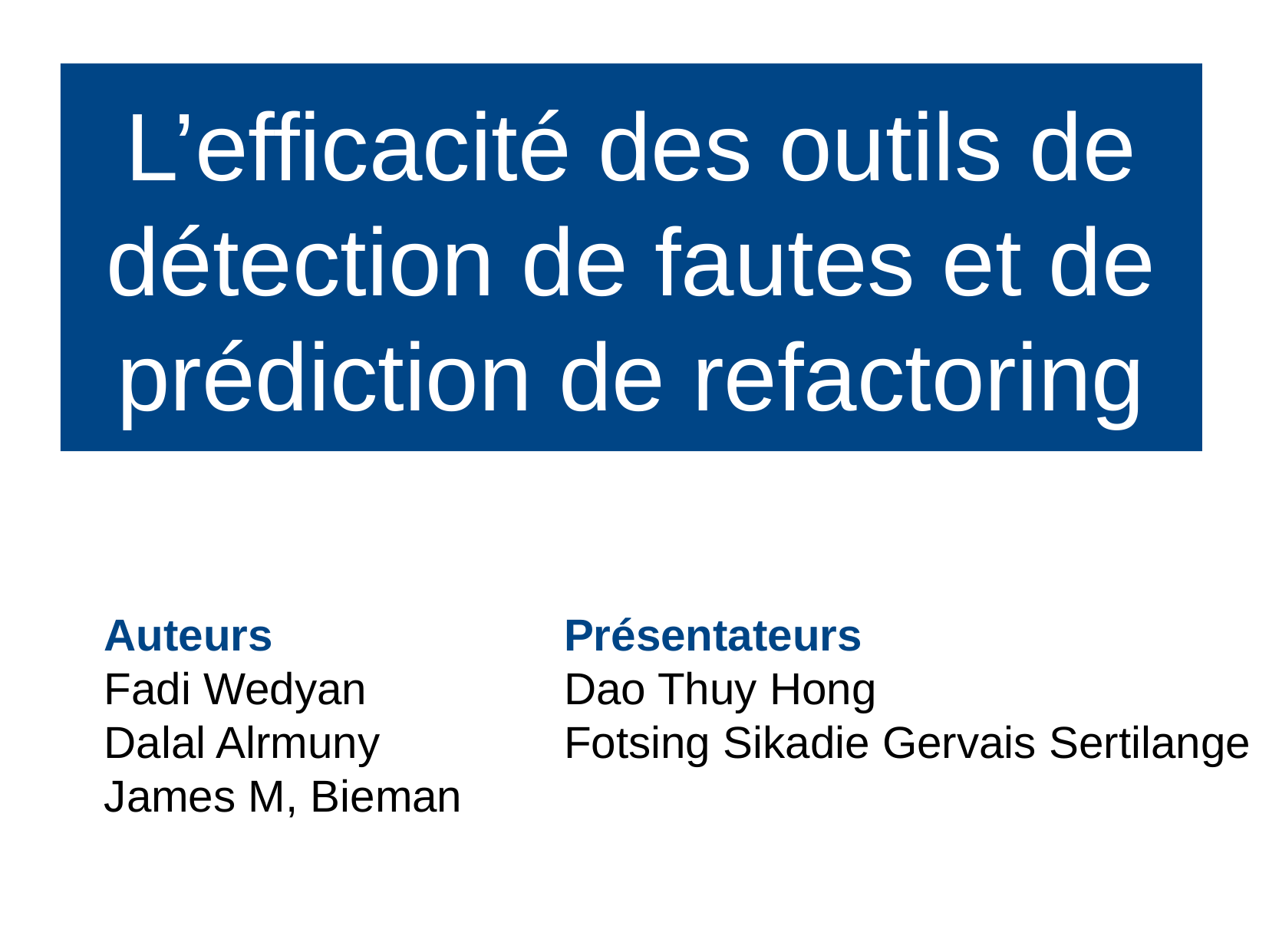

L’efficacité des outils de détection de fautes et de prédiction de refactoring

Auteurs
Fadi Wedyan
Dalal Alrmuny
James M, Bieman

Présentateurs
Dao Thuy Hong
Fotsing Sikadie Gervais Sertilange